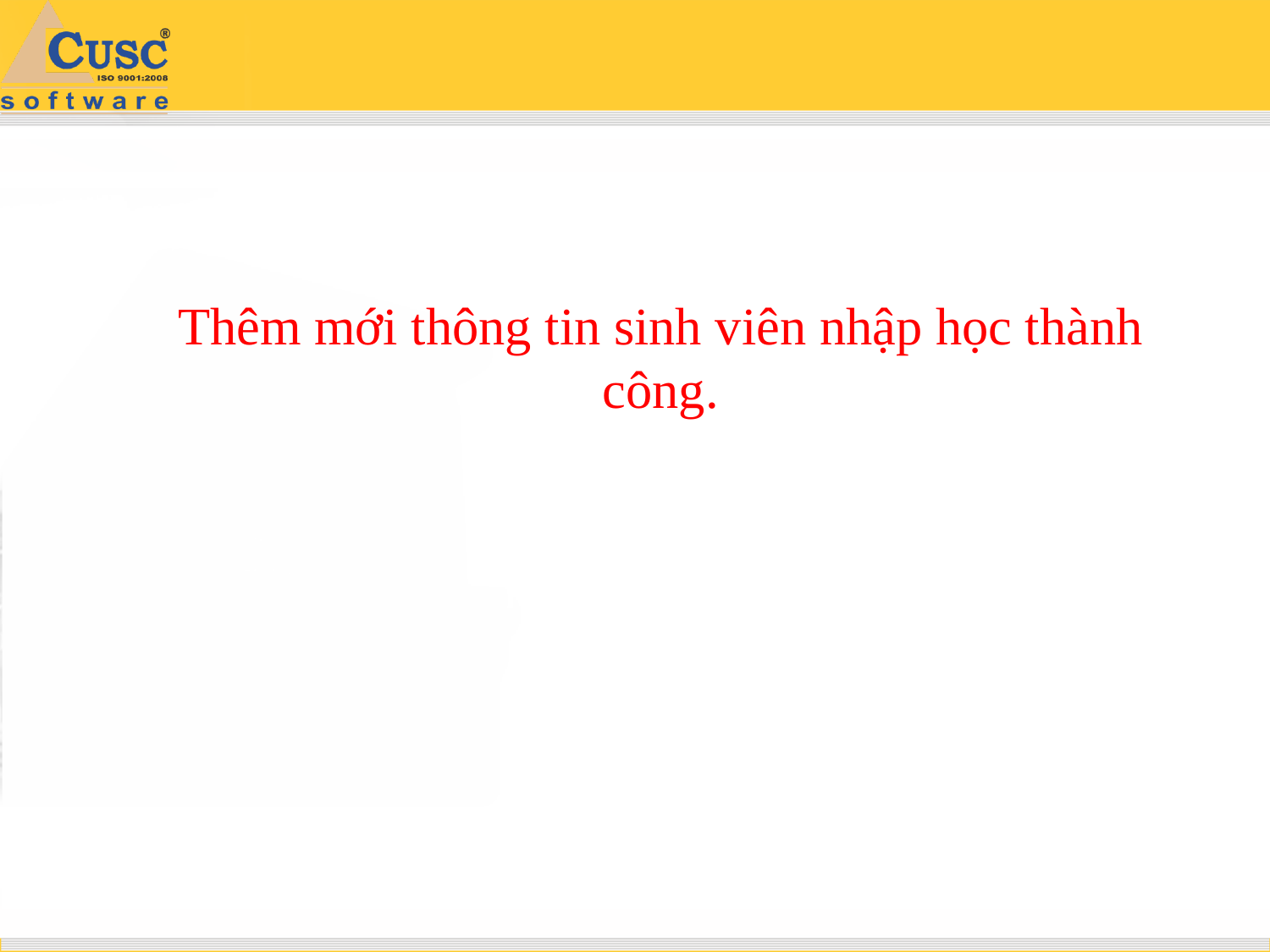

#
Thêm mới thông tin sinh viên nhập học thành công.